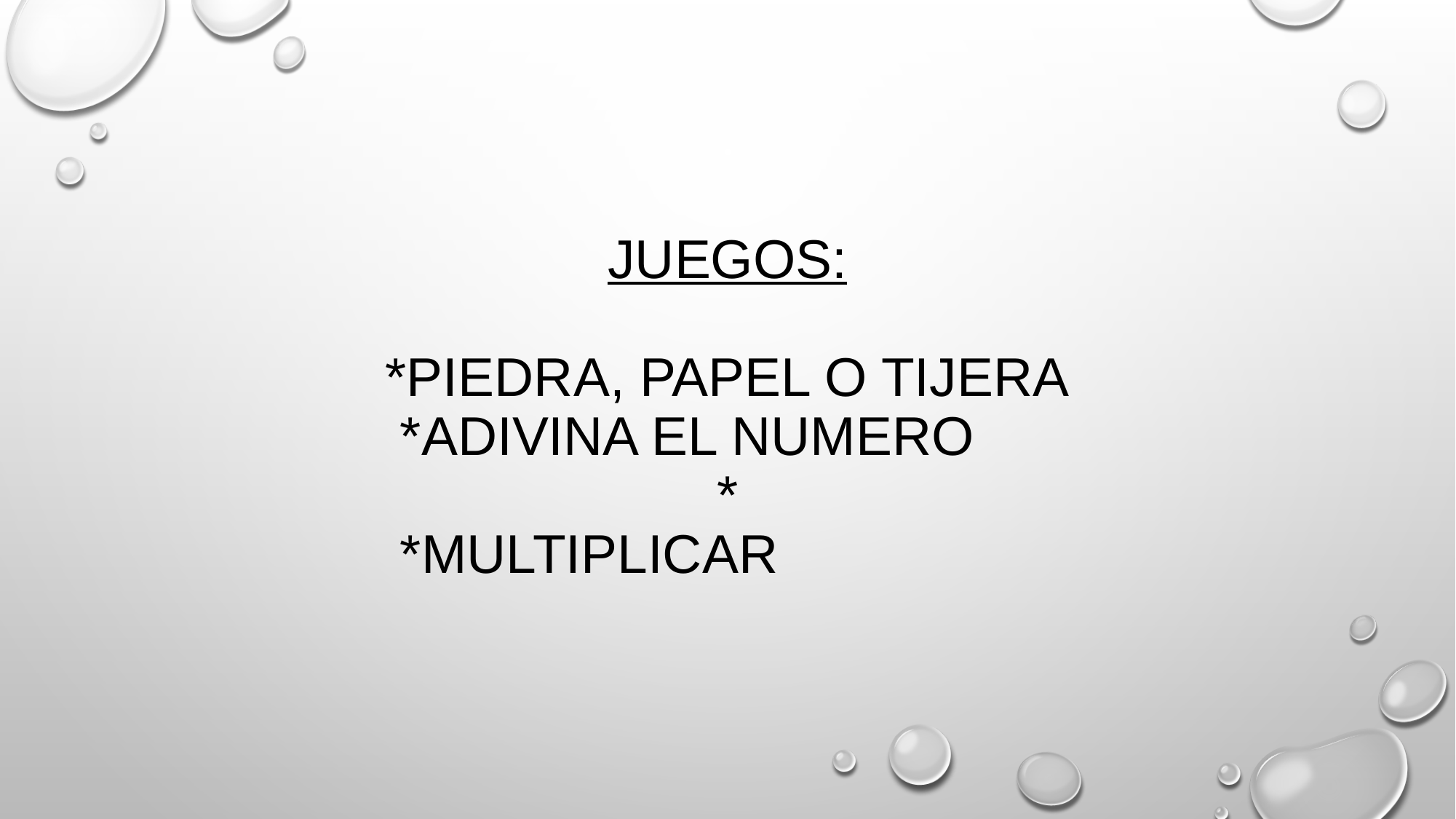

# Juegos: *piedra, papel o tijera *adivina el numero * *multiplicar